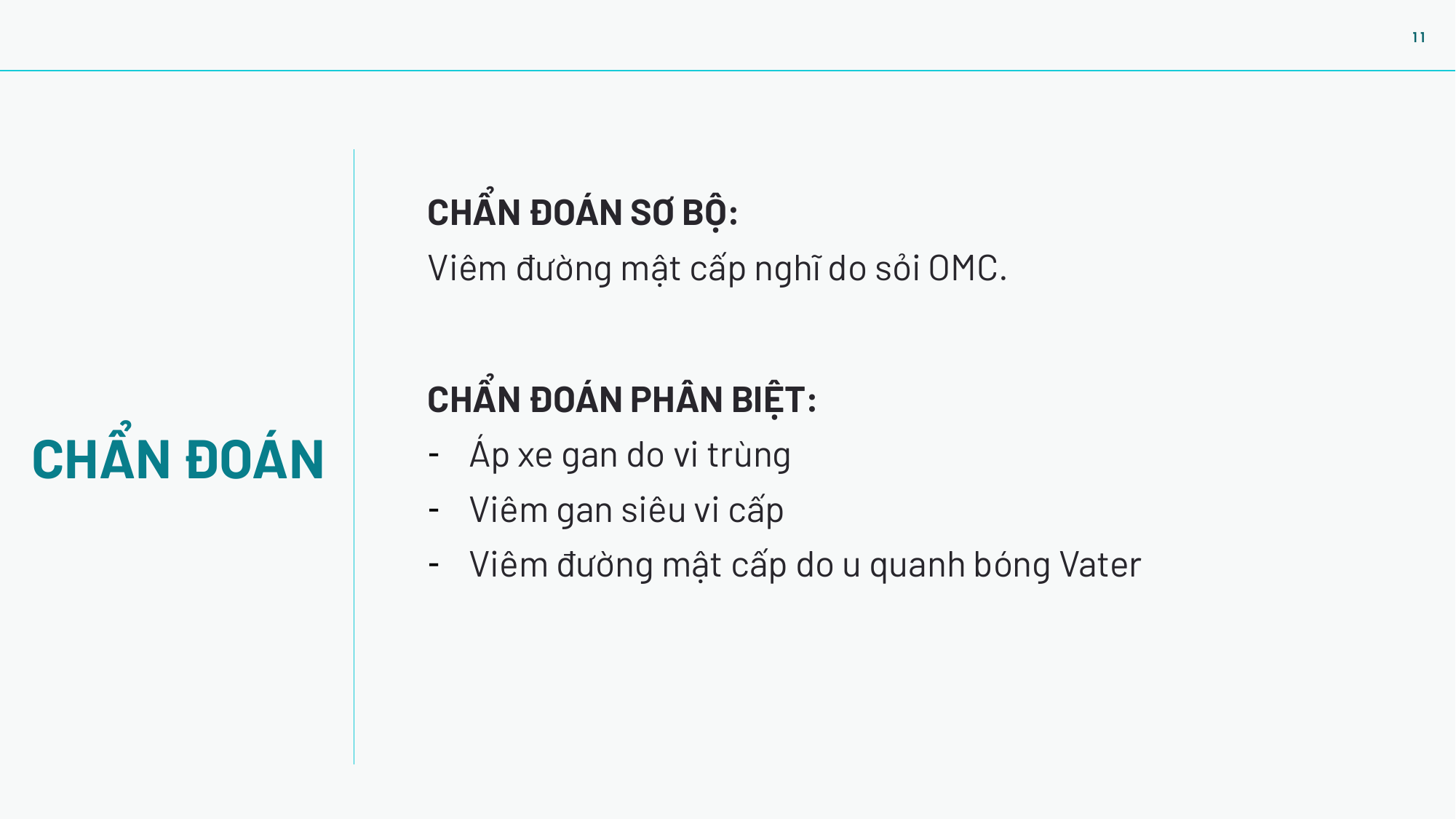

CHẨN ĐOÁN SƠ BỘ:
Viêm đường mật cấp nghĩ do sỏi OMC.
CHẨN ĐOÁN PHÂN BIỆT:
Áp xe gan do vi trùng
Viêm gan siêu vi cấp
Viêm đường mật cấp do u quanh bóng Vater

CHẨN ĐOÁN